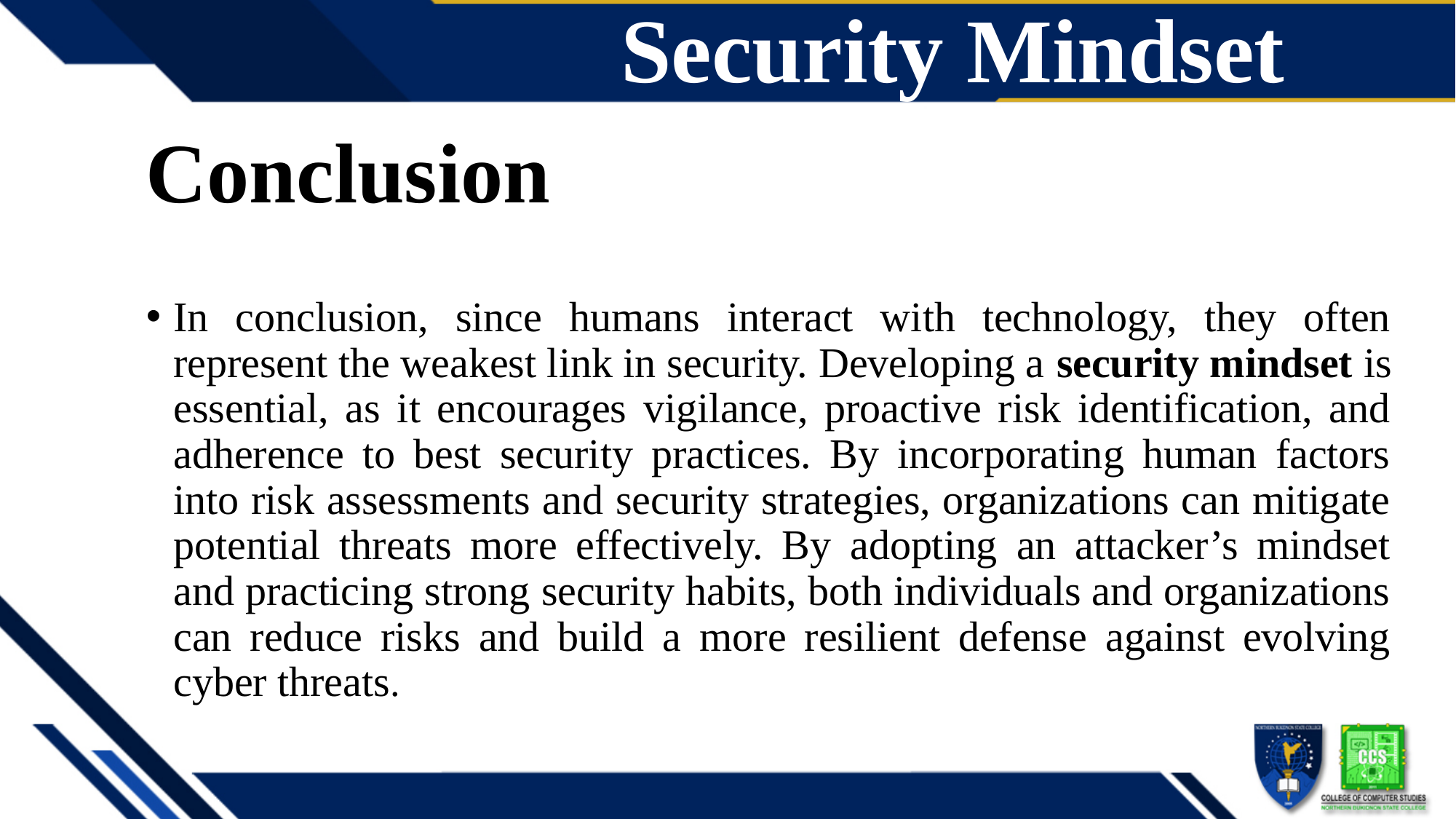

# Security Mindset
Conclusion

In conclusion, since humans interact with technology, they often represent the weakest link in security. Developing a security mindset is essential, as it encourages vigilance, proactive risk identification, and adherence to best security practices. By incorporating human factors into risk assessments and security strategies, organizations can mitigate potential threats more effectively. By adopting an attacker’s mindset and practicing strong security habits, both individuals and organizations can reduce risks and build a more resilient defense against evolving cyber threats.